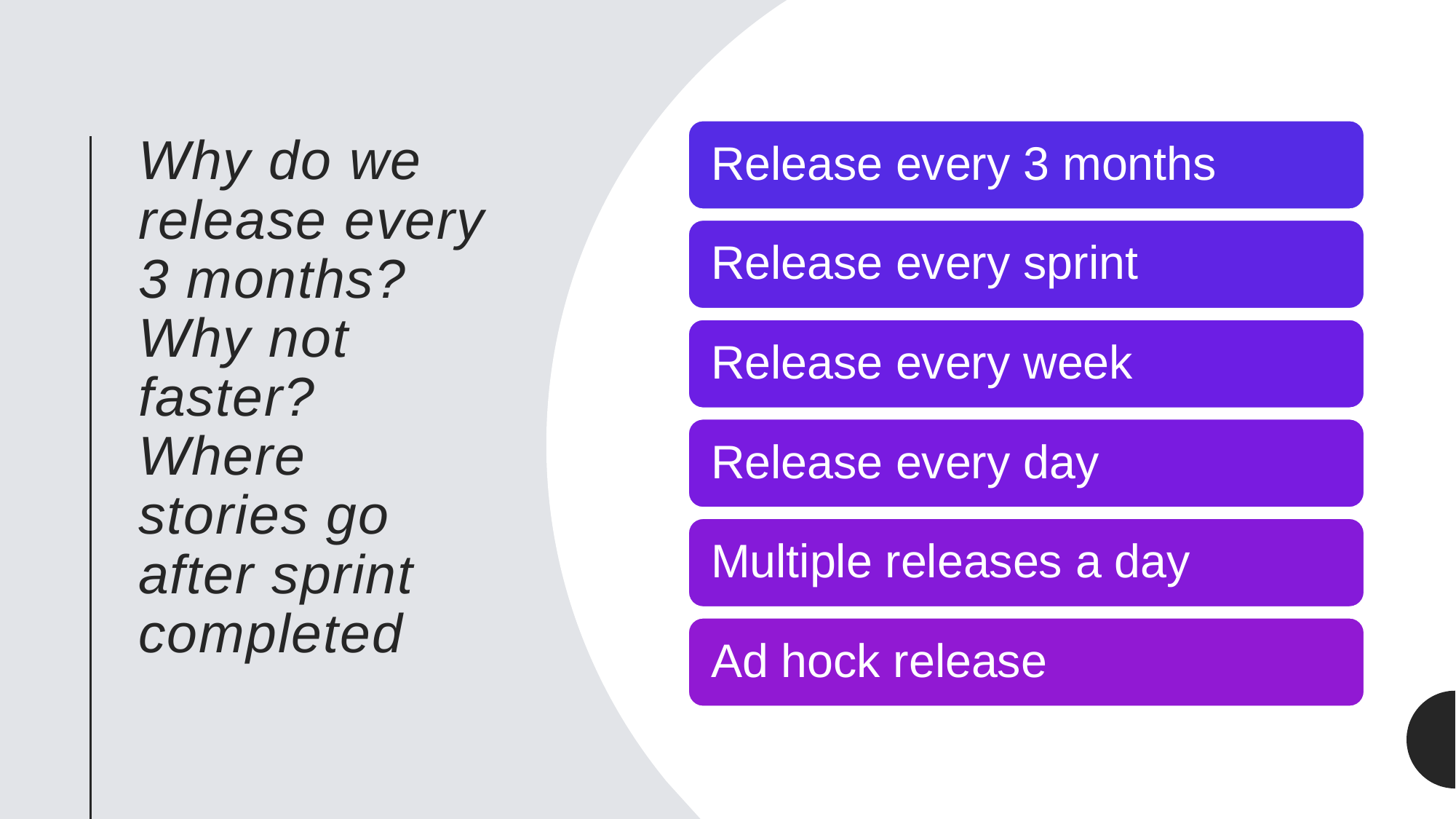

Release every 3 months
Release every sprint
Release every week
Release every day
Multiple releases a day
Ad hock release
# Why do we release every 3 months? Why not faster? Where stories go after sprint completed